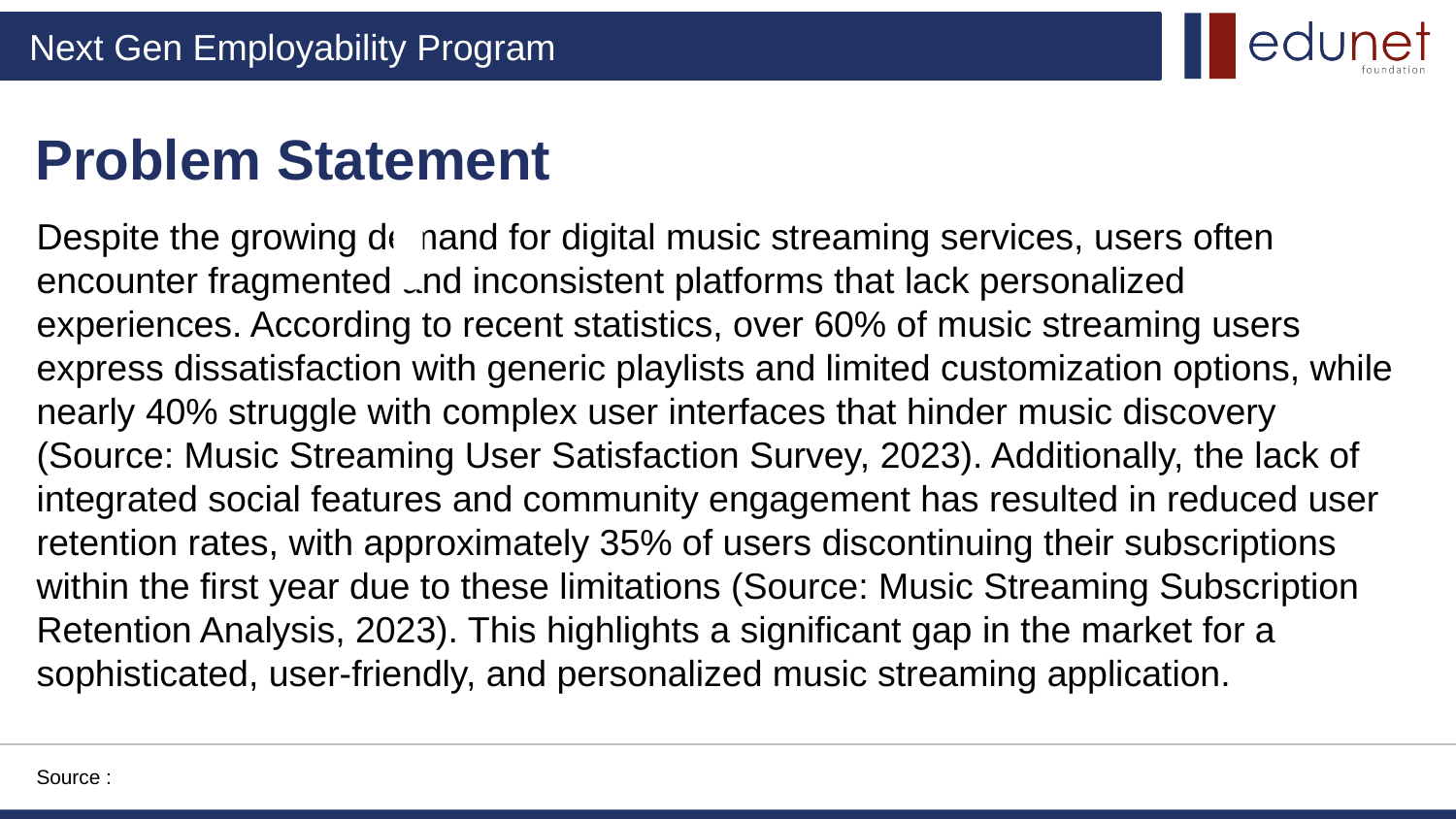

Problem Statement
Despite the growing demand for digital music streaming services, users often encounter fragmented and inconsistent platforms that lack personalized experiences. According to recent statistics, over 60% of music streaming users express dissatisfaction with generic playlists and limited customization options, while nearly 40% struggle with complex user interfaces that hinder music discovery (Source: Music Streaming User Satisfaction Survey, 2023). Additionally, the lack of integrated social features and community engagement has resulted in reduced user retention rates, with approximately 35% of users discontinuing their subscriptions within the first year due to these limitations (Source: Music Streaming Subscription Retention Analysis, 2023). This highlights a significant gap in the market for a sophisticated, user-friendly, and personalized music streaming application.

Source :